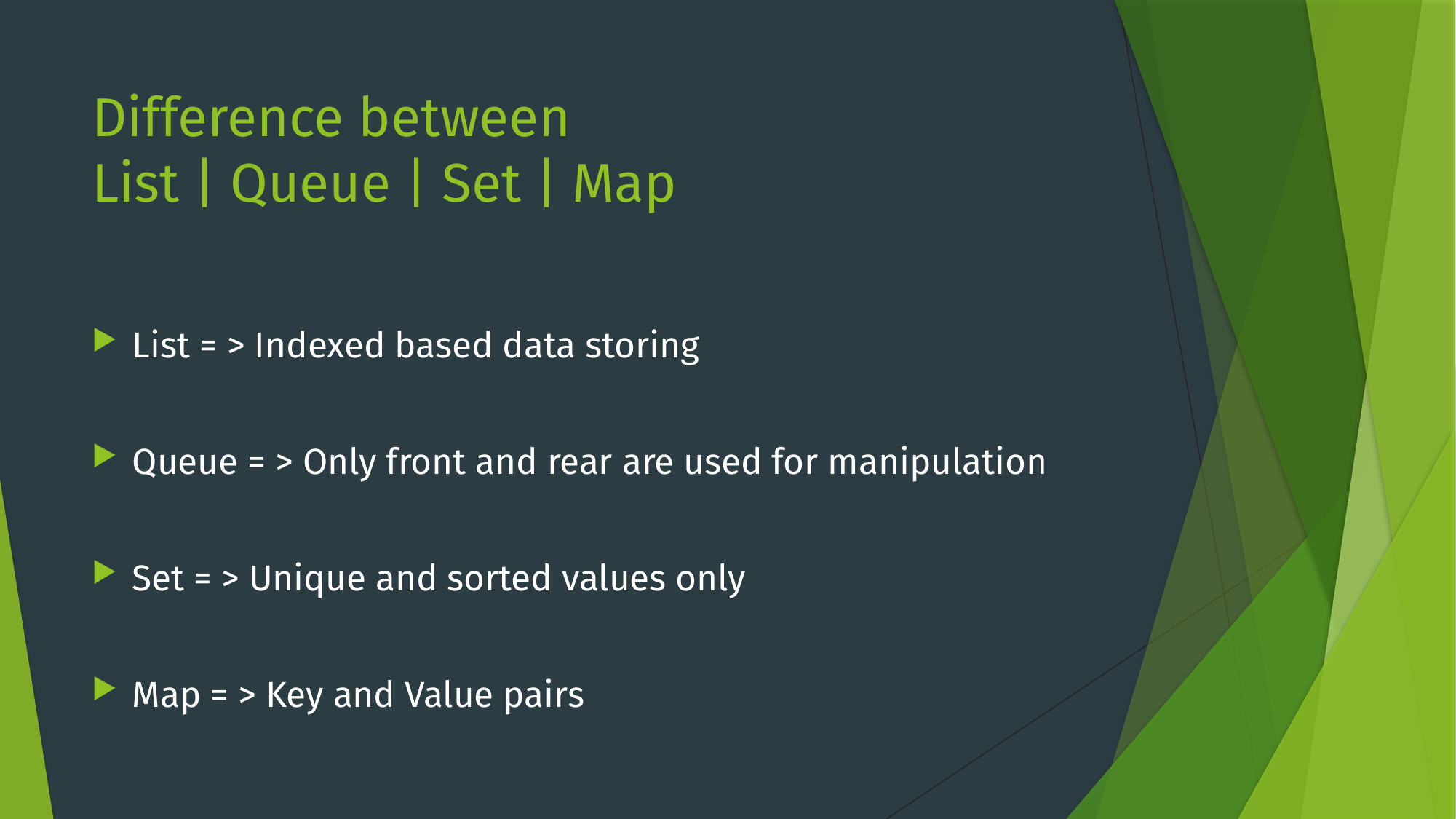

# Difference between List | Queue | Set | Map

List = > Indexed based data storing

Queue = > Only front and rear are used for manipulation

Set = > Unique and sorted values only

Map = > Key and Value pairs